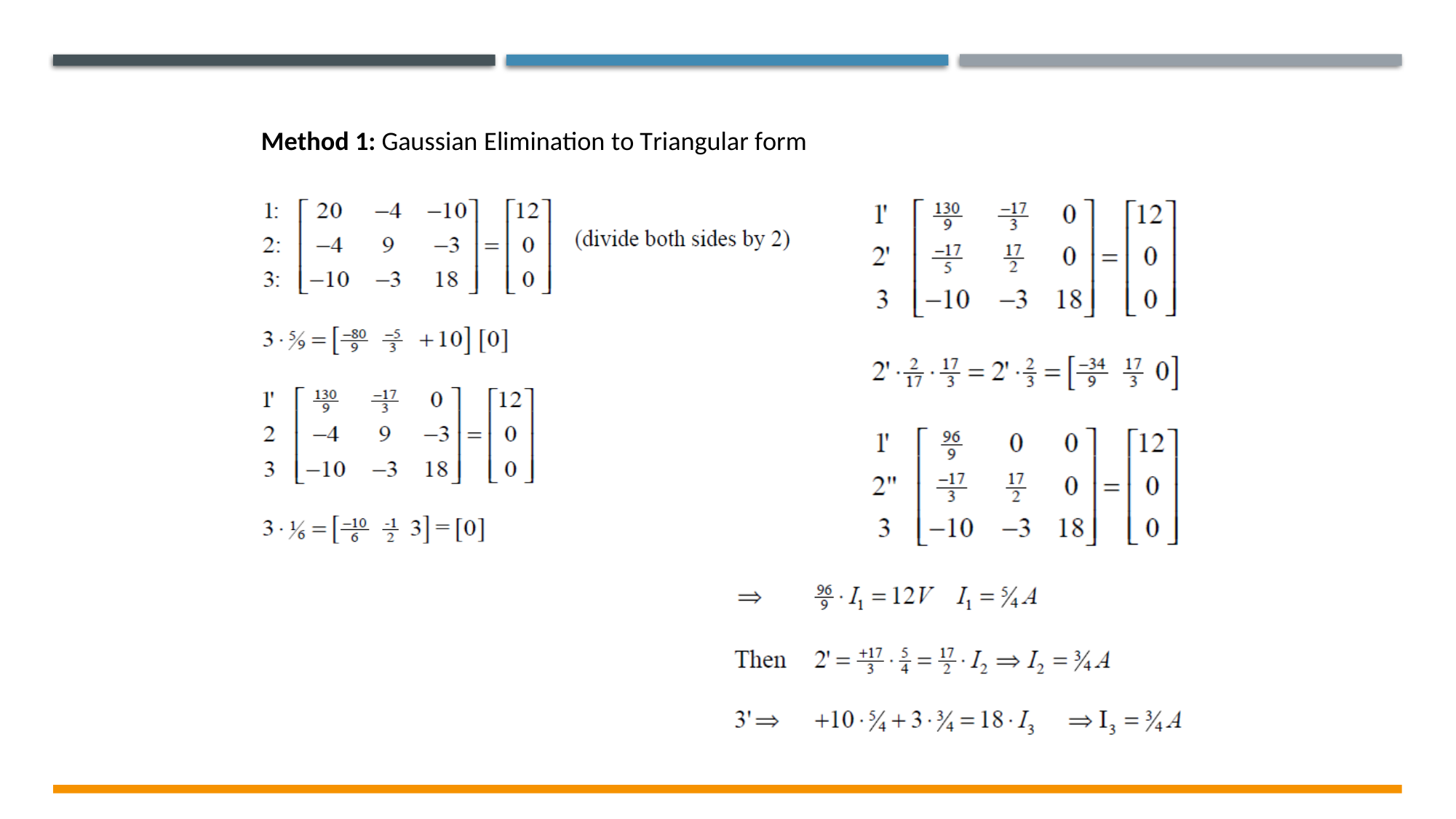

Method 1: Gaussian Elimination to Triangular form

Electrical & Electronics System EE1002
16